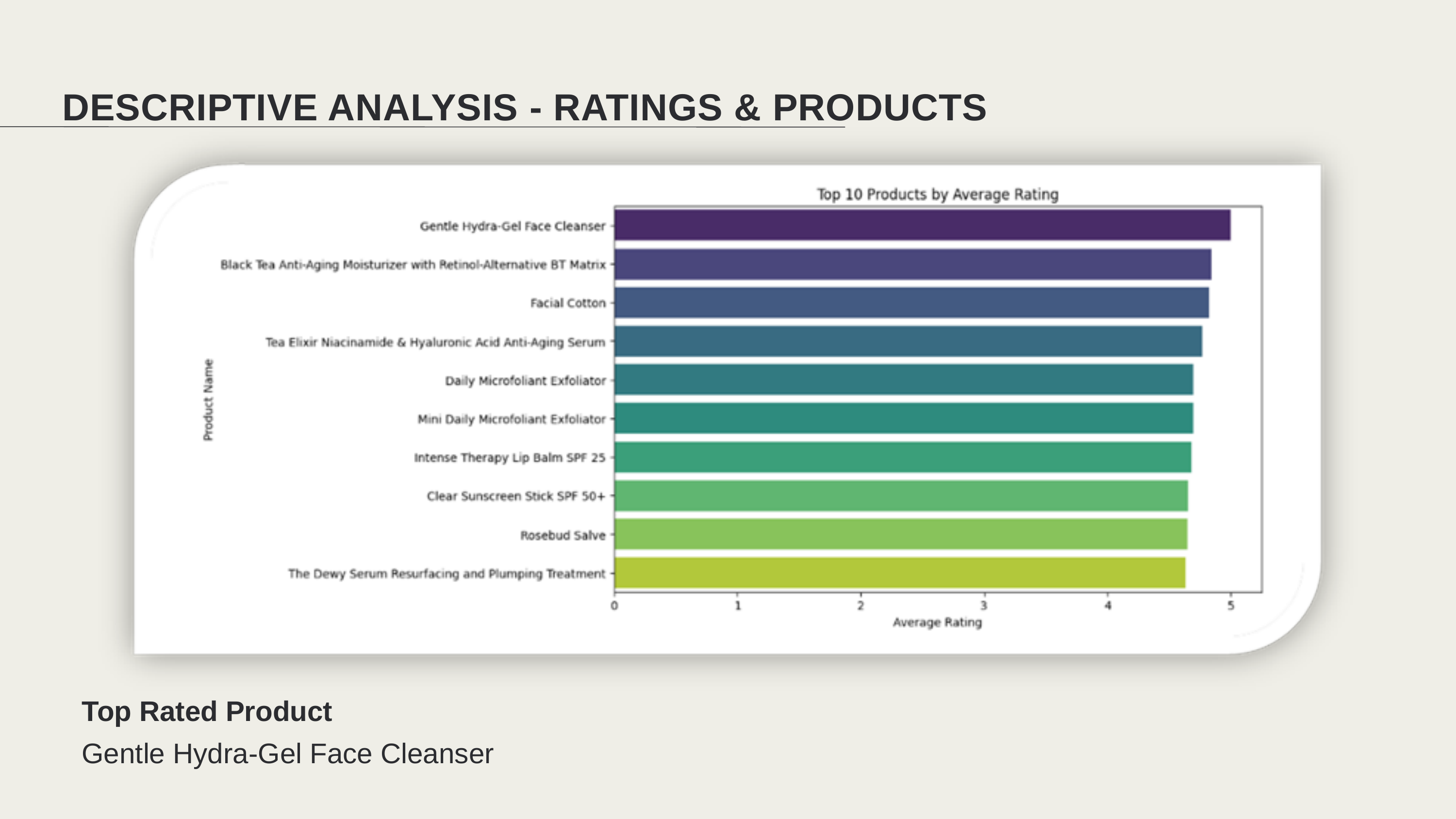

DESCRIPTIVE ANALYSIS - RATINGS & PRODUCTS

Top Rated Product
Gentle Hydra-Gel Face Cleanser